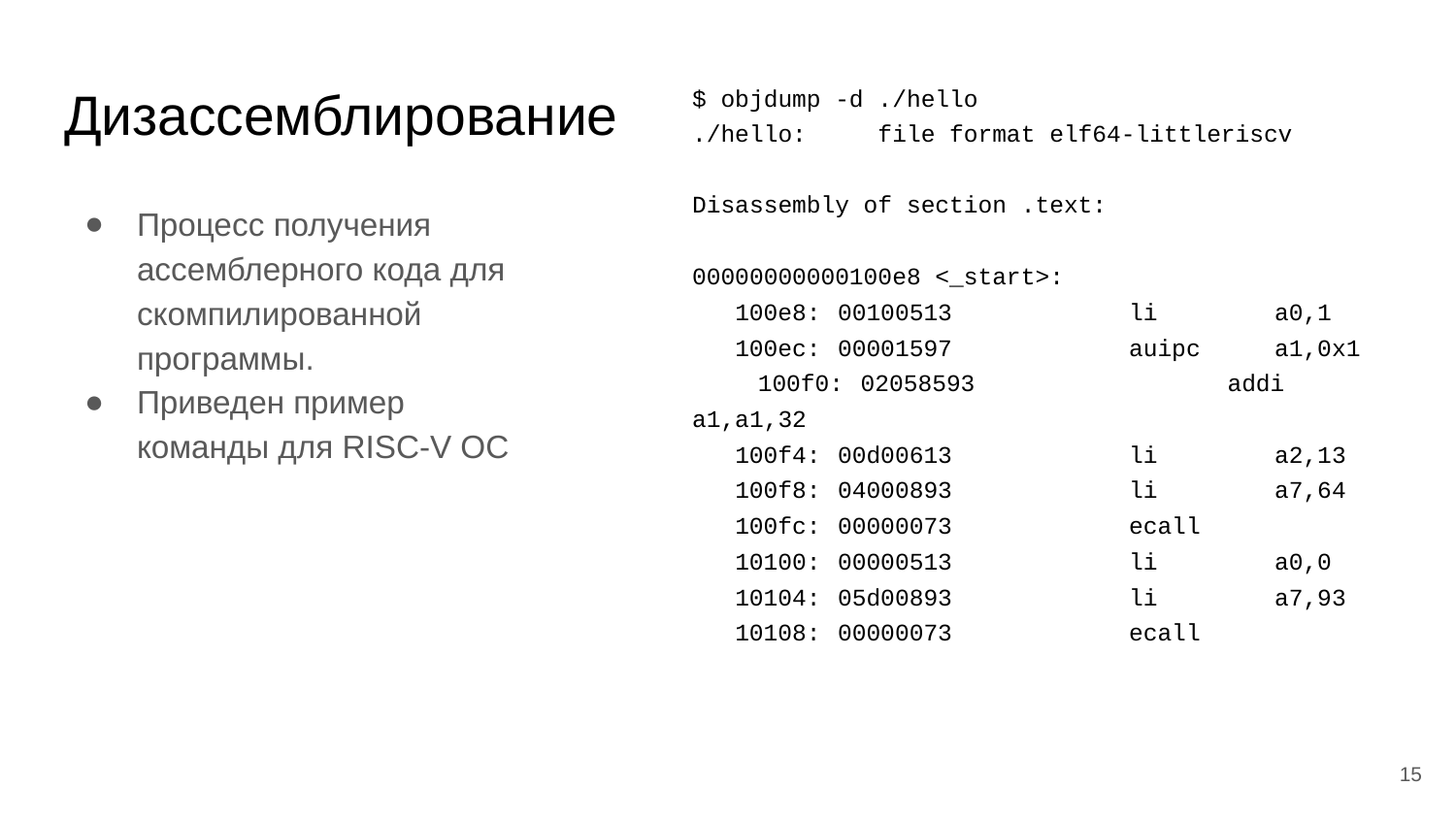

$ objdump -d ./hello
./hello:     file format elf64-littleriscv

Disassembly of section .text:

00000000000100e8 <_start>:
   100e8:	00100513          	li	a0,1
   100ec:	00001597          	auipc	a1,0x1
   100f0:	02058593          	addi	a1,a1,32
   100f4:	00d00613          	li	a2,13
   100f8:	04000893          	li	a7,64
   100fc:	00000073          	ecall
   10100:	00000513          	li	a0,0
   10104:	05d00893          	li	a7,93
   10108:	00000073          	ecall
# Дизассемблирование
Процесс получения ассемблерного кода для скомпилированной программы.
Приведен пример команды для RISC-V ОС

15